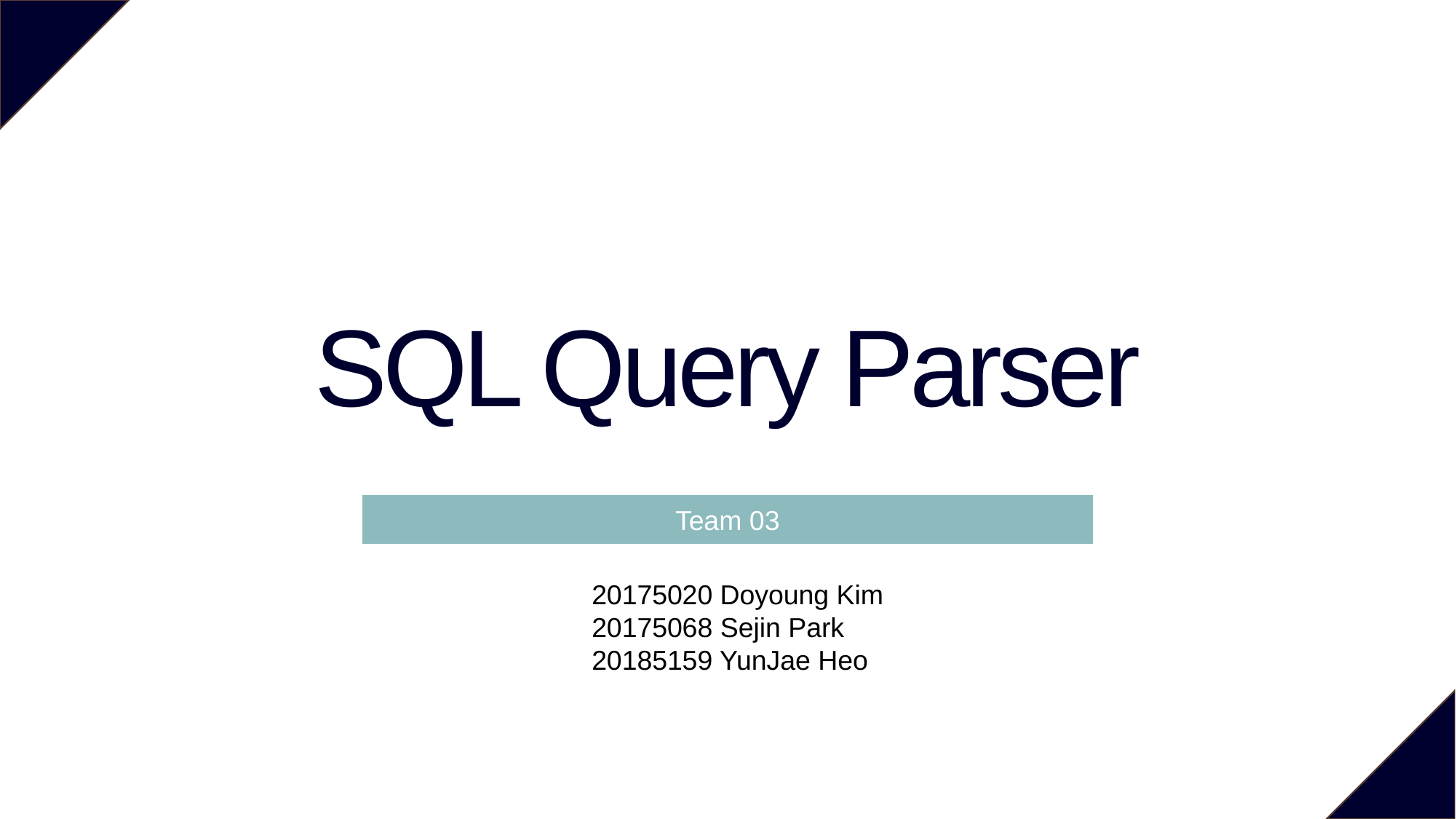

SQL Query Parser
Team 03
20175020 Doyoung Kim
20175068 Sejin Park
20185159 YunJae Heo